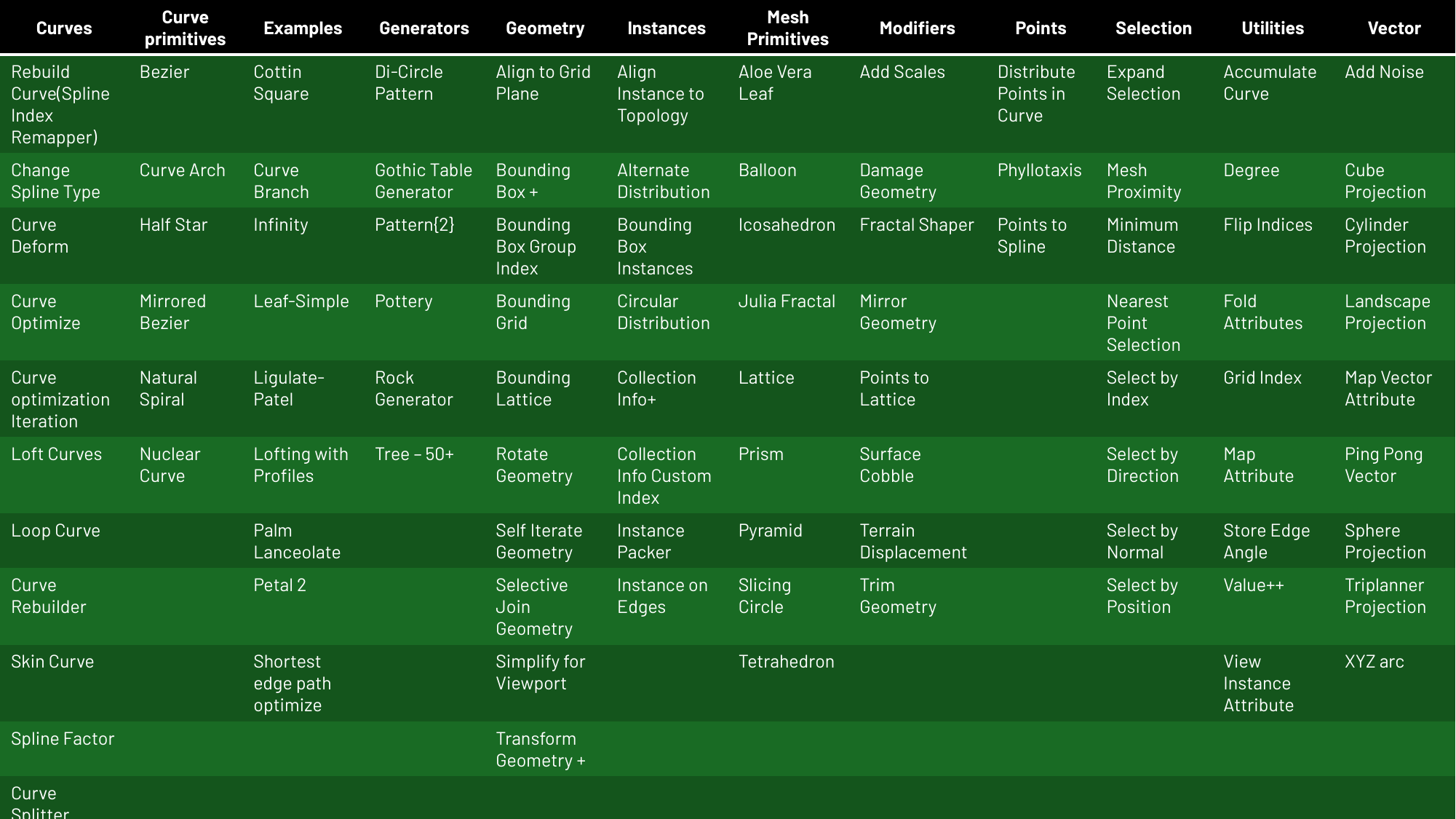

| Curves | Curve primitives | Examples | Generators | Geometry | Instances | Mesh Primitives | Modifiers | Points | Selection | Utilities | Vector |
| --- | --- | --- | --- | --- | --- | --- | --- | --- | --- | --- | --- |
| Rebuild Curve(Spline Index Remapper) | Bezier | Cottin Square | Di-Circle Pattern | Align to Grid Plane | Align Instance to Topology | Aloe Vera Leaf | Add Scales | Distribute Points in Curve | Expand Selection | Accumulate Curve | Add Noise |
| Change Spline Type | Curve Arch | Curve Branch | Gothic Table Generator | Bounding Box + | Alternate Distribution | Balloon | Damage Geometry | Phyllotaxis | Mesh Proximity | Degree | Cube Projection |
| Curve Deform | Half Star | Infinity | Pattern{2} | Bounding Box Group Index | Bounding Box Instances | Icosahedron | Fractal Shaper | Points to Spline | Minimum Distance | Flip Indices | Cylinder Projection |
| Curve Optimize | Mirrored Bezier | Leaf-Simple | Pottery | Bounding Grid | Circular Distribution | Julia Fractal | Mirror Geometry |  | Nearest Point Selection | Fold Attributes | Landscape Projection |
| Curve optimization Iteration | Natural Spiral | Ligulate-Patel | Rock Generator | Bounding Lattice | Collection Info+ | Lattice | Points to Lattice |  | Select by Index | Grid Index | Map Vector Attribute |
| Loft Curves | Nuclear Curve | Lofting with Profiles | Tree – 50+ | Rotate Geometry | Collection Info Custom Index | Prism | Surface Cobble |  | Select by Direction | Map Attribute | Ping Pong Vector |
| Loop Curve |  | Palm Lanceolate |  | Self Iterate Geometry | Instance Packer | Pyramid | Terrain Displacement |  | Select by Normal | Store Edge Angle | Sphere Projection |
| Curve Rebuilder |  | Petal 2 |  | Selective Join Geometry | Instance on Edges | Slicing Circle | Trim Geometry |  | Select by Position | Value++ | Triplanner Projection |
| Skin Curve |  | Shortest edge path optimize |  | Simplify for Viewport |  | Tetrahedron |  |  |  | View Instance Attribute | XYZ arc |
| Spline Factor |  |  |  | Transform Geometry + |  |  |  |  |  |  |  |
| Curve Splitter |  |  |  |  |  |  |  |  |  |  |  |